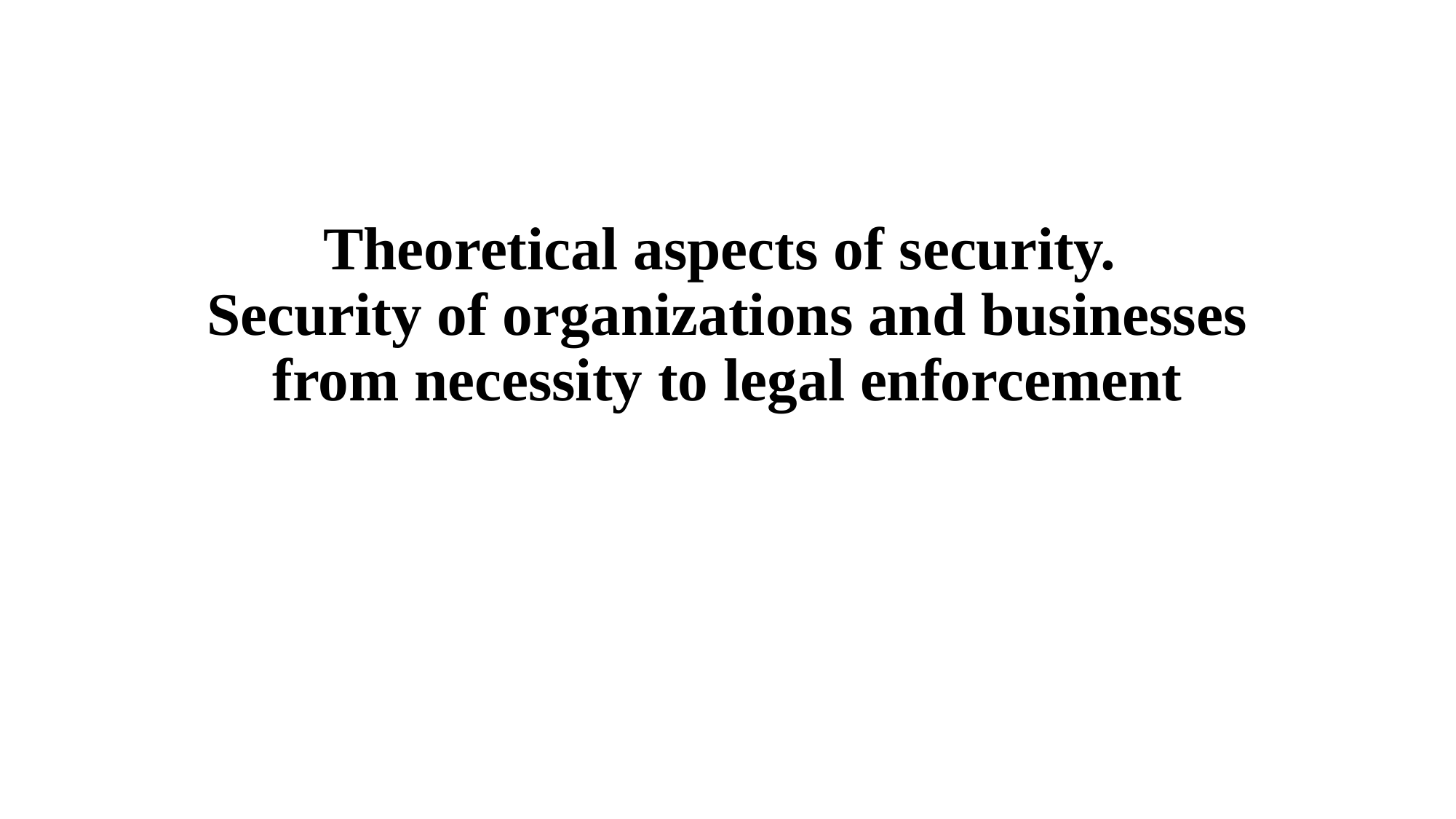

# Theoretical aspects of security. Security of organizations and businesses from necessity to legal enforcement